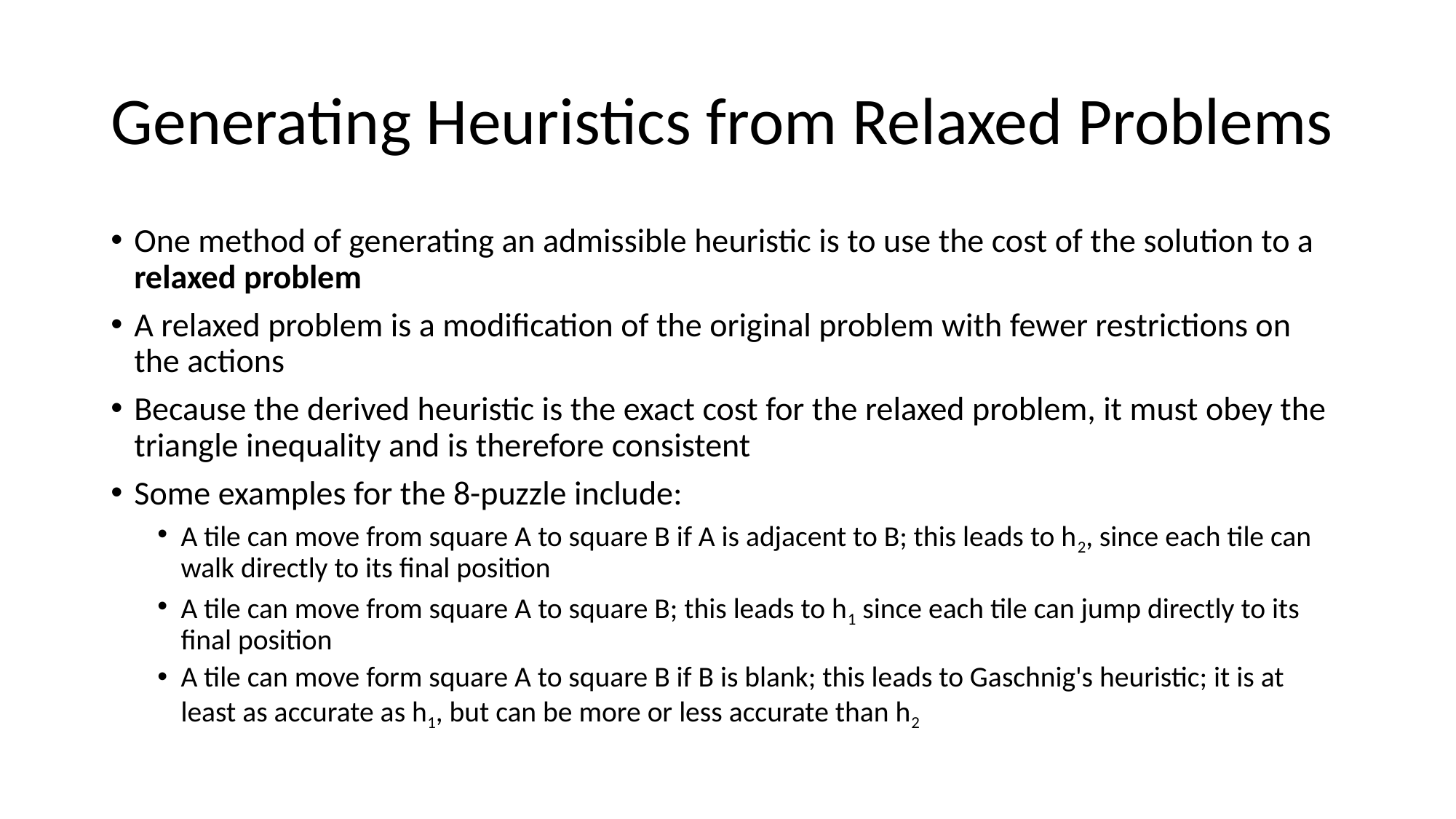

# Generating Heuristics from Relaxed Problems
One method of generating an admissible heuristic is to use the cost of the solution to a relaxed problem
A relaxed problem is a modification of the original problem with fewer restrictions on the actions
Because the derived heuristic is the exact cost for the relaxed problem, it must obey the triangle inequality and is therefore consistent
Some examples for the 8-puzzle include:
A tile can move from square A to square B if A is adjacent to B; this leads to h2, since each tile can walk directly to its final position
A tile can move from square A to square B; this leads to h1 since each tile can jump directly to its final position
A tile can move form square A to square B if B is blank; this leads to Gaschnig's heuristic; it is at least as accurate as h1, but can be more or less accurate than h2